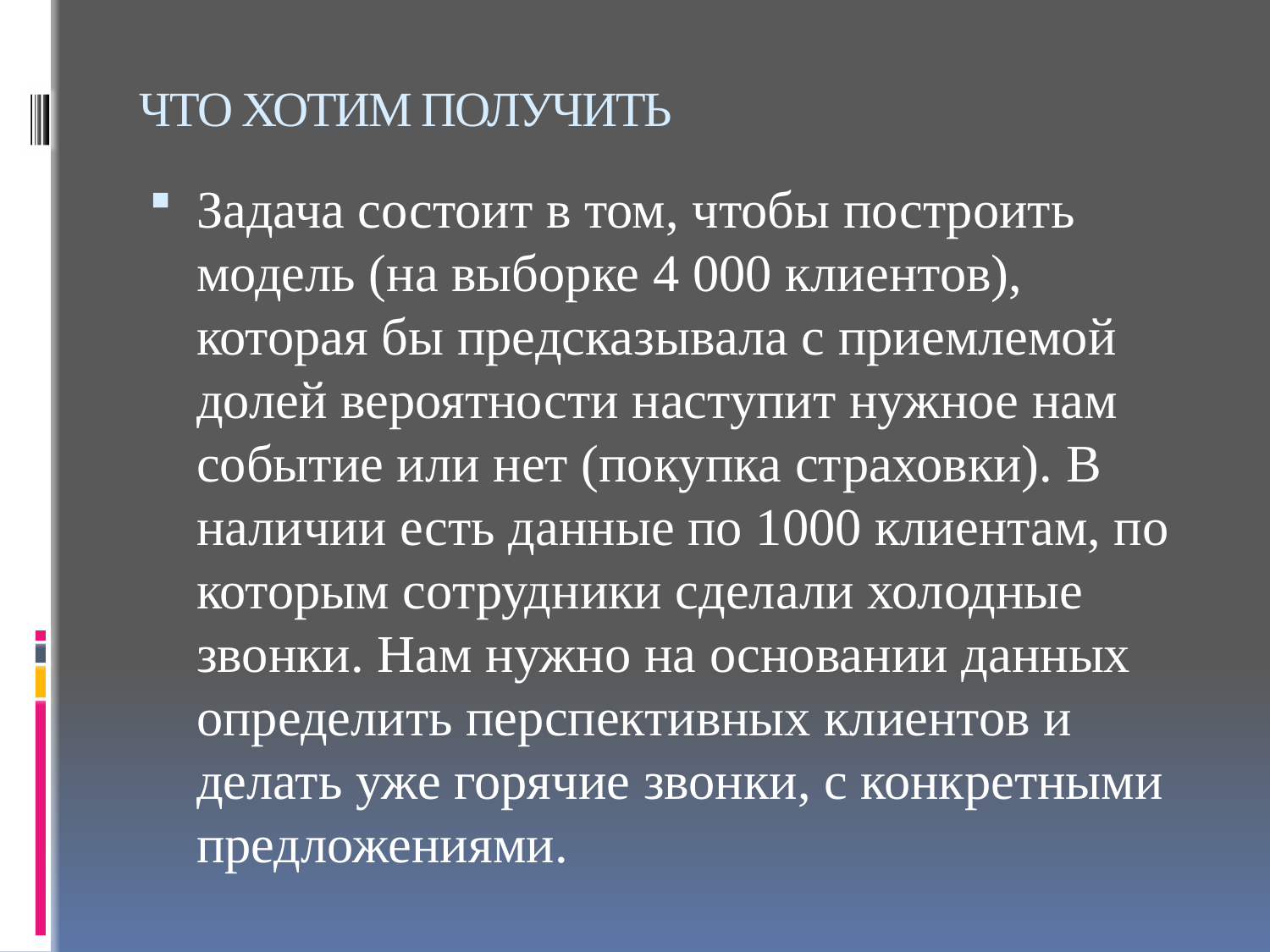

# ЧТО ХОТИМ ПОЛУЧИТЬ
Задача состоит в том, чтобы построить модель (на выборке 4 000 клиентов), которая бы предсказывала с приемлемой долей вероятности наступит нужное нам событие или нет (покупка страховки). В наличии есть данные по 1000 клиентам, по которым сотрудники сделали холодные звонки. Нам нужно на основании данных определить перспективных клиентов и делать уже горячие звонки, с конкретными предложениями.